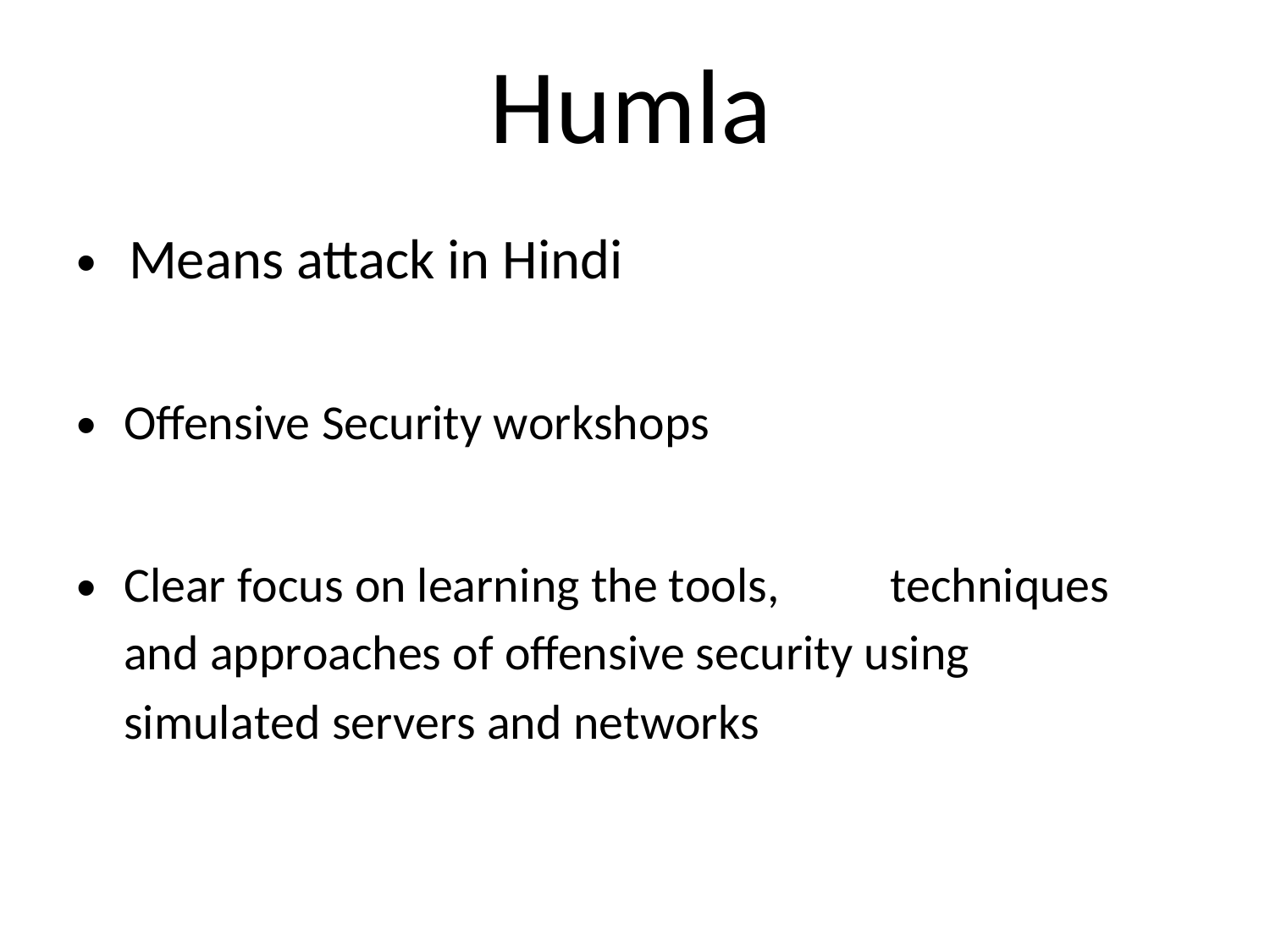

Humla
Means attack in Hindi
•
•
Offensive Security workshops
•
Clear focus on learning the tools,
techniques
and approaches of offensive security using
simulated servers and networks